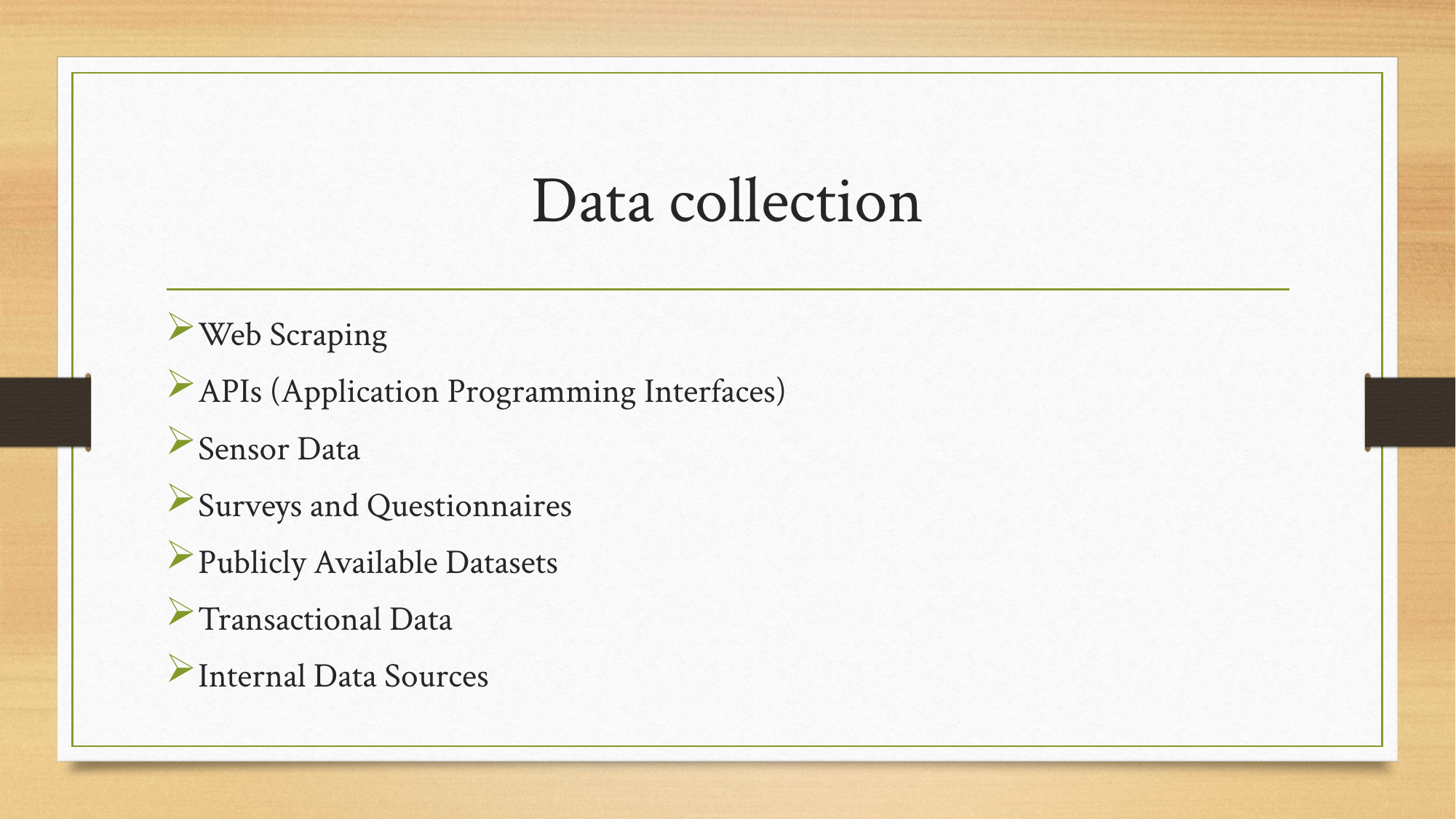

# Data collection
Web Scraping
APIs (Application Programming Interfaces)
Sensor Data
Surveys and Questionnaires
Publicly Available Datasets
Transactional Data
Internal Data Sources